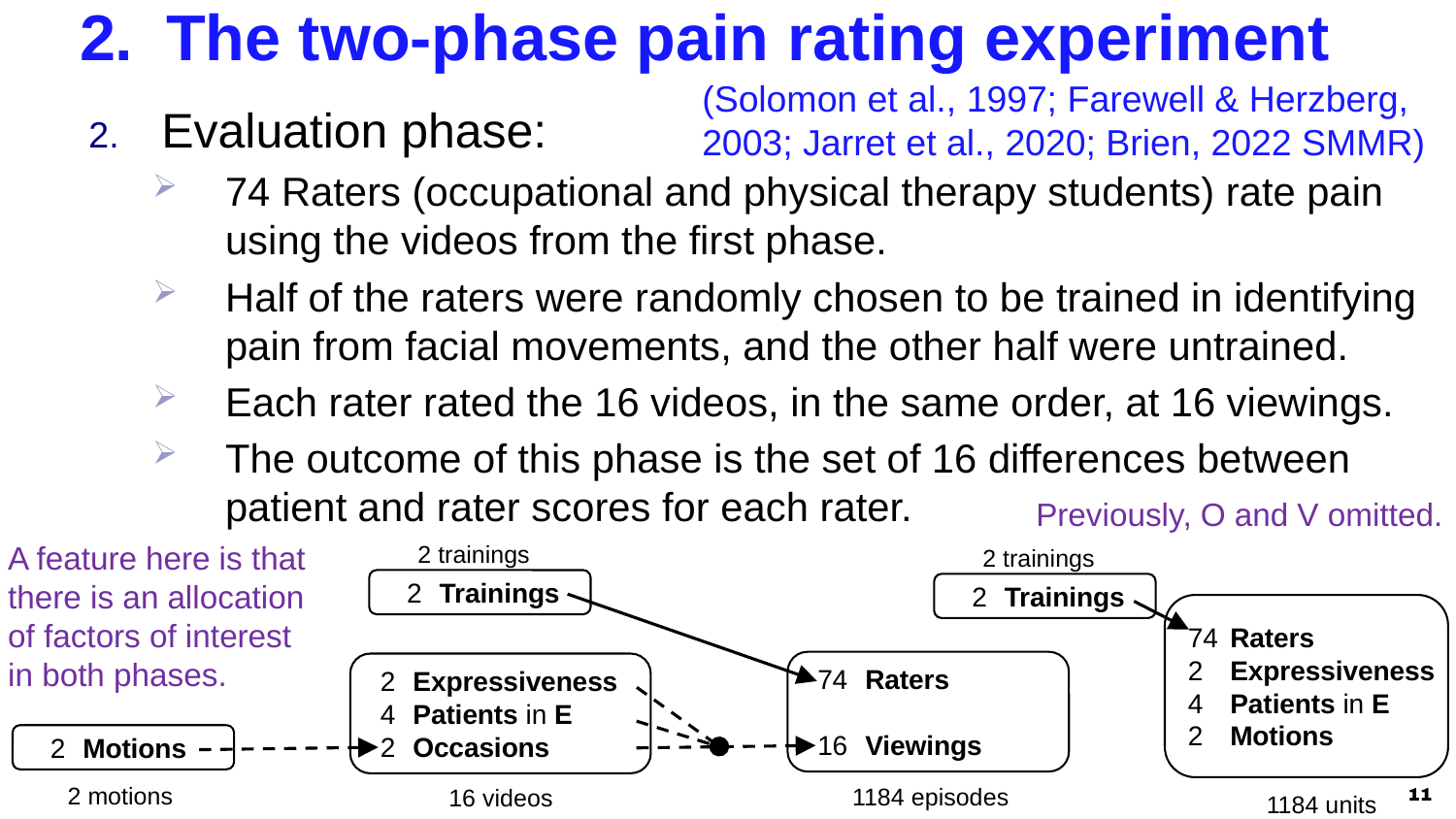

# 2.	The two-phase pain rating experiment
(Solomon et al., 1997; Farewell & Herzberg, 2003; Jarret et al., 2020; Brien, 2022 SMMR)
Evaluation phase:
74 Raters (occupational and physical therapy students) rate pain using the videos from the first phase.
Half of the raters were randomly chosen to be trained in identifying pain from facial movements, and the other half were untrained.
Each rater rated the 16 videos, in the same order, at 16 viewings.
The outcome of this phase is the set of 16 differences between patient and rater scores for each rater.
Previously, O and V omitted.
A feature here is that there is an allocation of factors of interest in both phases.
2 trainings
2	Trainings
2 trainings
2	Trainings

74	Raters
2	Expressiveness
4	Patients in E
2	Motions
1184 units

74	Raters

16	Viewings
1184 episodes
2	Expressiveness
4	Patients in E
2	Occasions
16 videos
2	Motions
2 motions

11